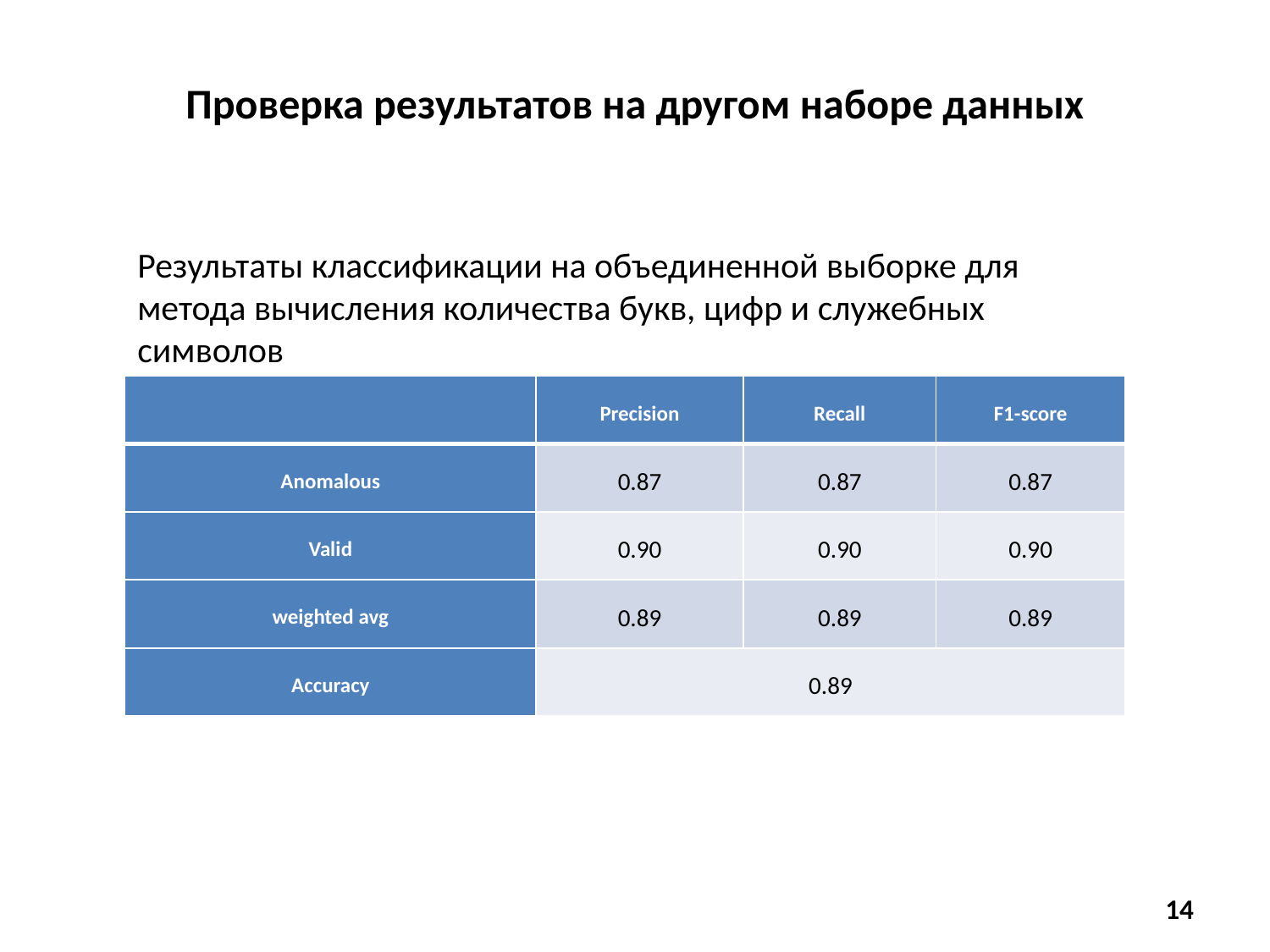

# Проверка результатов на другом наборе данных
Результаты классификации на объединенной выборке для метода вычисления количества букв, цифр и служебных символов
|  | Precision | Recall | F1-score |
| --- | --- | --- | --- |
| Anomalous | 0.87 | 0.87 | 0.87 |
| Valid | 0.90 | 0.90 | 0.90 |
| weighted avg | 0.89 | 0.89 | 0.89 |
| Accuracy | 0.89 |  |  |
14